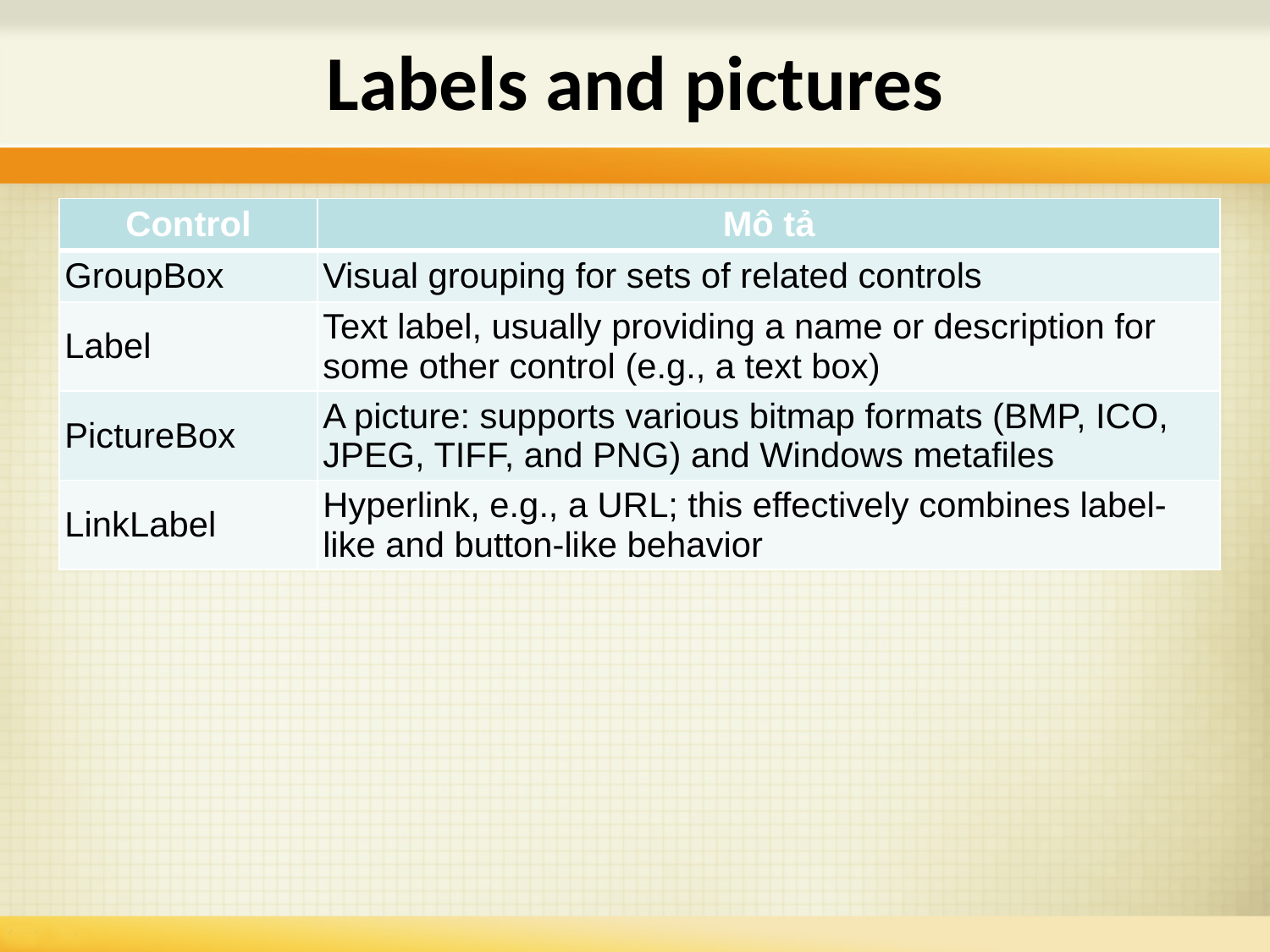

# Labels and pictures
| Control | Mô tả |
| --- | --- |
| GroupBox | Visual grouping for sets of related controls |
| Label | Text label, usually providing a name or description for some other control (e.g., a text box) |
| PictureBox | A picture: supports various bitmap formats (BMP, ICO, JPEG, TIFF, and PNG) and Windows metafiles |
| LinkLabel | Hyperlink, e.g., a URL; this effectively combines label-like and button-like behavior |